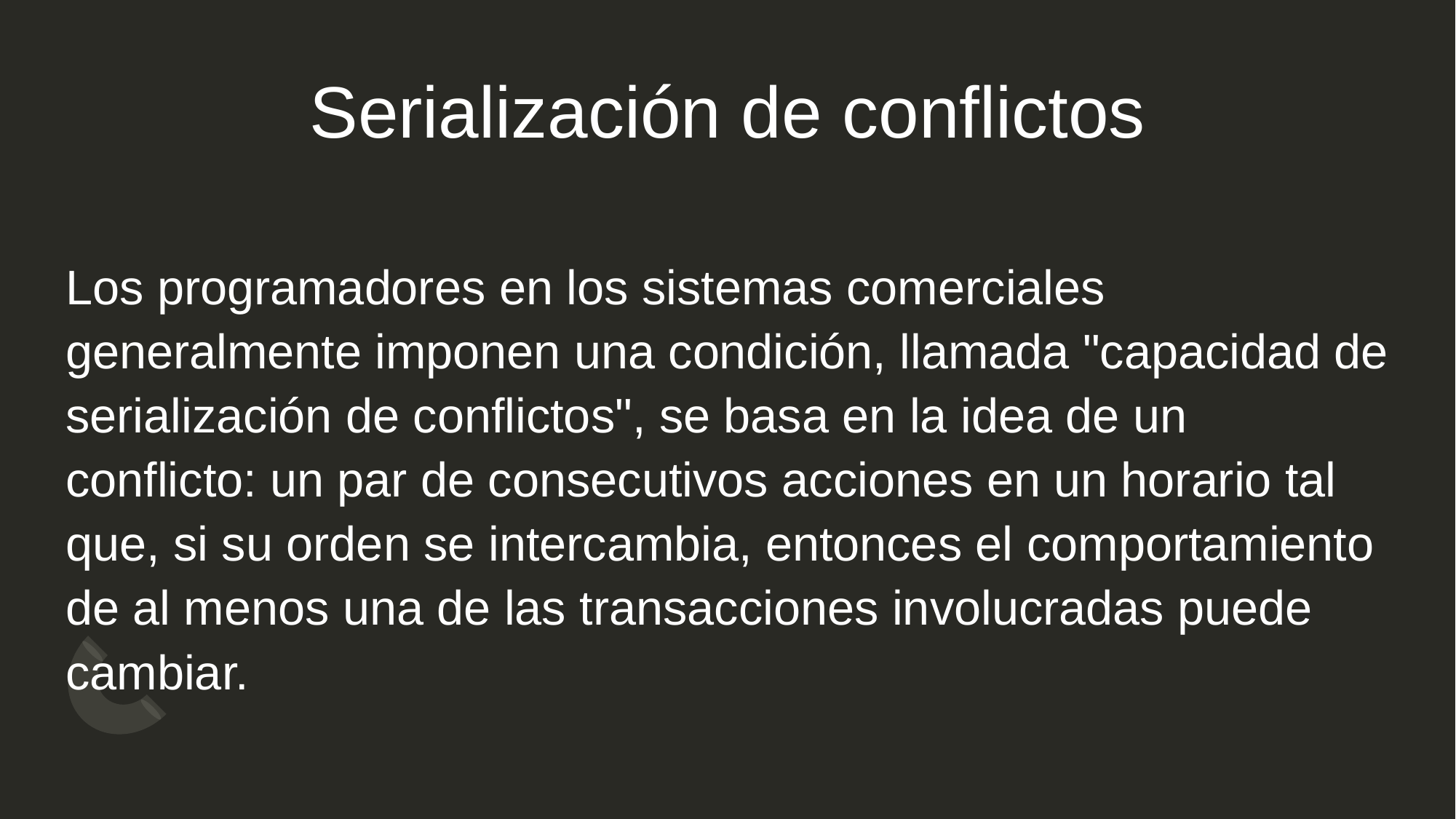

# Serialización de conflictos
Los programadores en los sistemas comerciales generalmente imponen una condición, llamada "capacidad de serialización de conflictos", se basa en la idea de un conflicto: un par de consecutivos acciones en un horario tal que, si su orden se intercambia, entonces el comportamiento de al menos una de las transacciones involucradas puede cambiar.